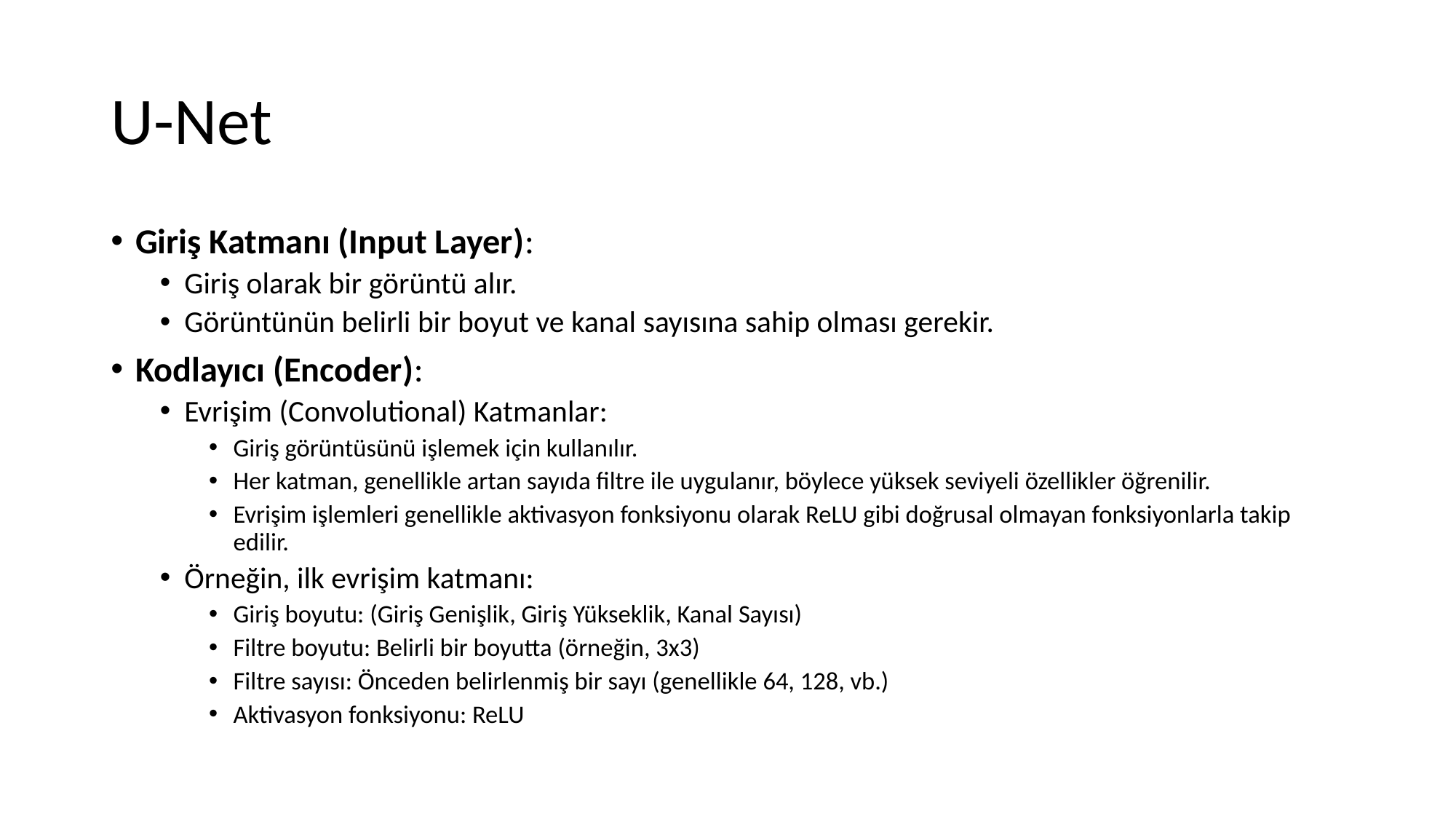

# U-Net
Giriş Katmanı (Input Layer):
Giriş olarak bir görüntü alır.
Görüntünün belirli bir boyut ve kanal sayısına sahip olması gerekir.
Kodlayıcı (Encoder):
Evrişim (Convolutional) Katmanlar:
Giriş görüntüsünü işlemek için kullanılır.
Her katman, genellikle artan sayıda filtre ile uygulanır, böylece yüksek seviyeli özellikler öğrenilir.
Evrişim işlemleri genellikle aktivasyon fonksiyonu olarak ReLU gibi doğrusal olmayan fonksiyonlarla takip edilir.
Örneğin, ilk evrişim katmanı:
Giriş boyutu: (Giriş Genişlik, Giriş Yükseklik, Kanal Sayısı)
Filtre boyutu: Belirli bir boyutta (örneğin, 3x3)
Filtre sayısı: Önceden belirlenmiş bir sayı (genellikle 64, 128, vb.)
Aktivasyon fonksiyonu: ReLU